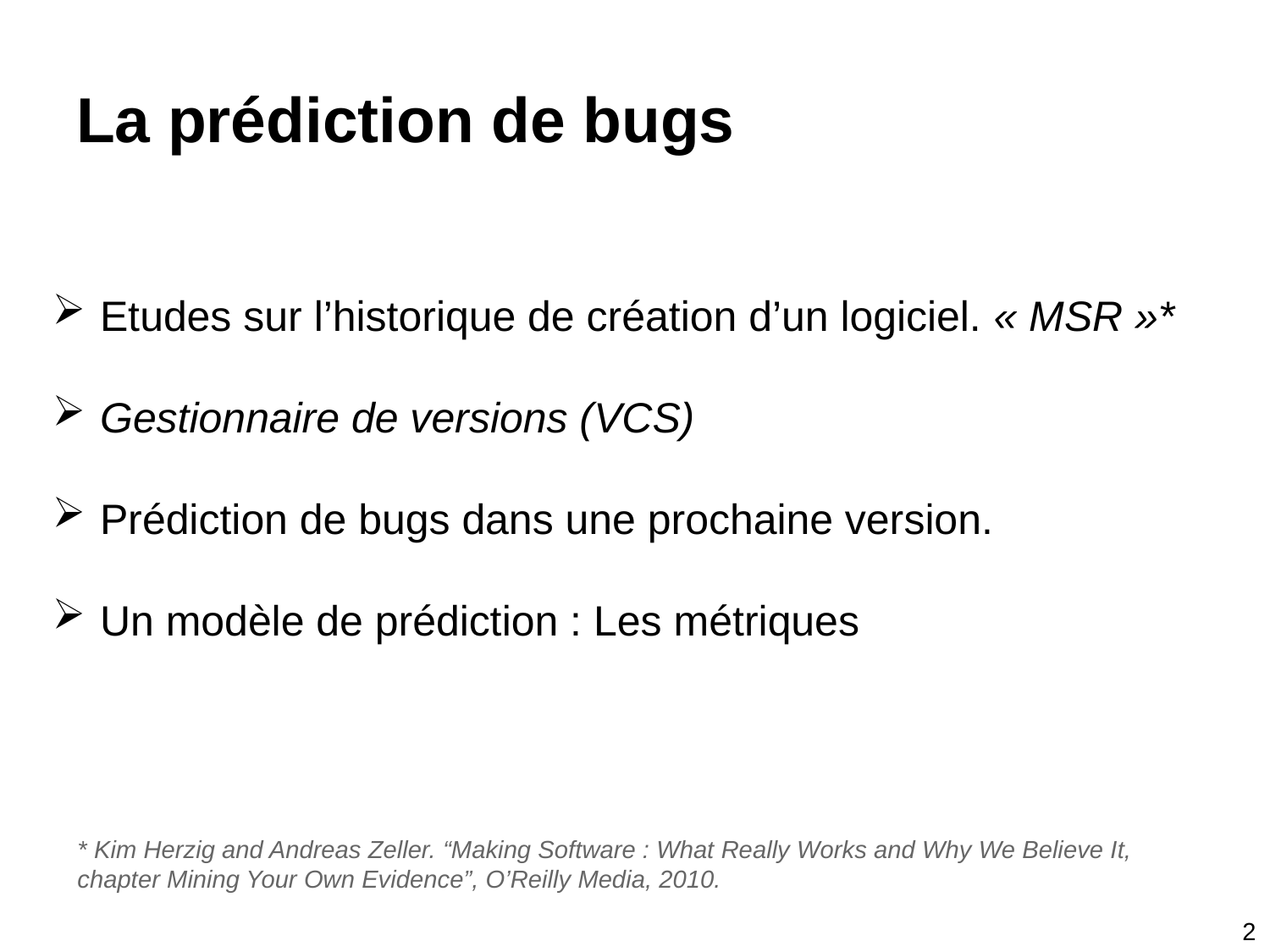

# La prédiction de bugs
Etudes sur l’historique de création d’un logiciel. « MSR »*

Gestionnaire de versions (VCS)

Prédiction de bugs dans une prochaine version.
Un modèle de prédiction : Les métriques
* Kim Herzig and Andreas Zeller. “Making Software : What Really Works and Why We Believe It, chapter Mining Your Own Evidence”, O’Reilly Media, 2010.
2